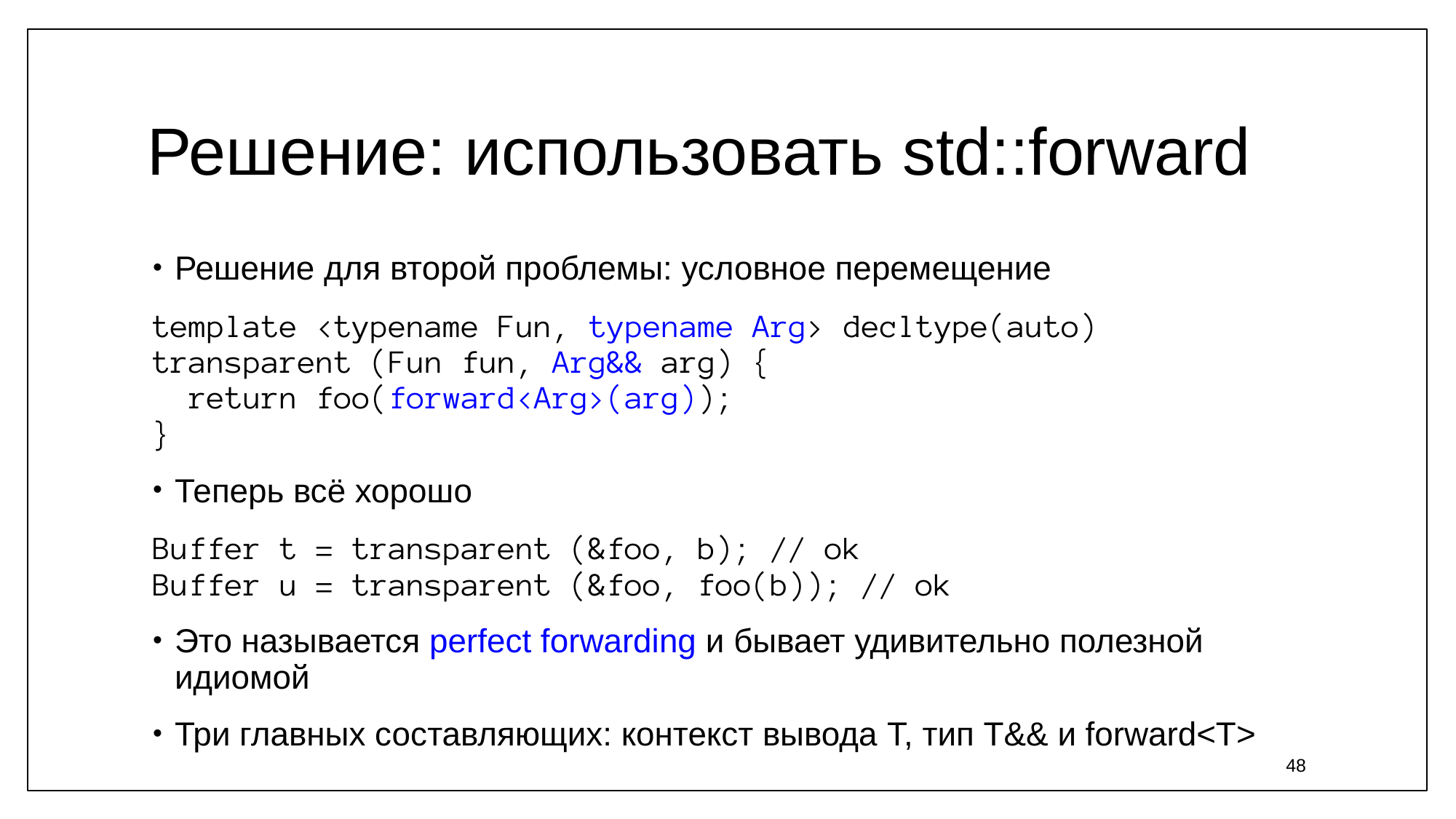

# Решение: использовать std::forward
Решение для второй проблемы: условное перемещение
template <typename Fun, typename Arg> decltype(auto)
transparent (Fun fun, Arg&& arg) {
  return foo(forward<Arg>(arg));
}
Теперь всё хорошо
Buffer t = transparent (&foo, b); // ok
Buffer u = transparent (&foo, foo(b)); // ok
Это называется perfect forwarding и бывает удивительно полезной идиомой
Три главных составляющих: контекст вывода T, тип T&& и forward<T>
48